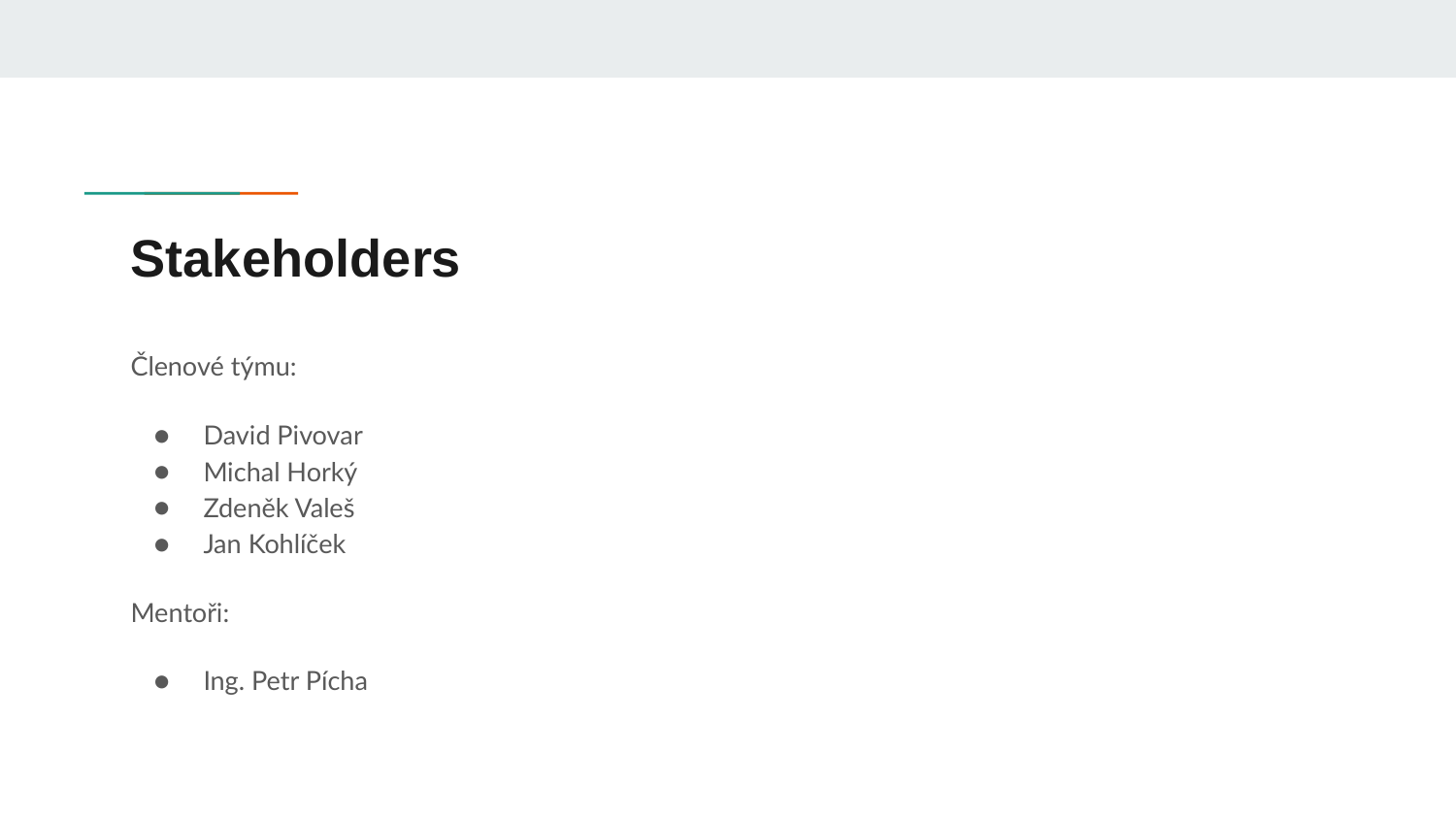

# Stakeholders
Členové týmu:
David Pivovar
Michal Horký
Zdeněk Valeš
Jan Kohlíček
Mentoři:
Ing. Petr Pícha